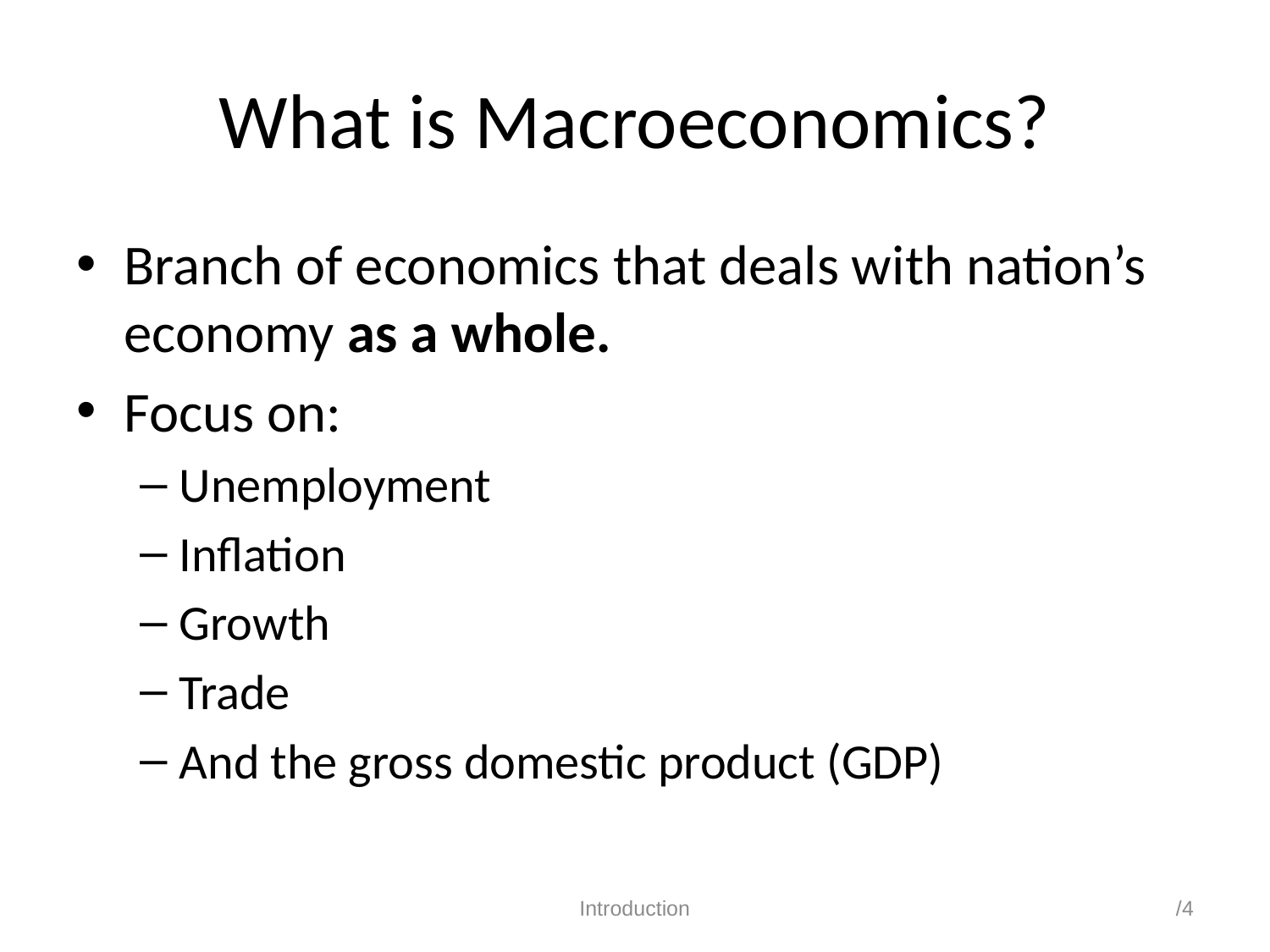

# What is Macroeconomics?
Branch of economics that deals with nation’s economy as a whole.
Focus on:
Unemployment
Inflation
Growth
Trade
And the gross domestic product (GDP)
Introduction
/4